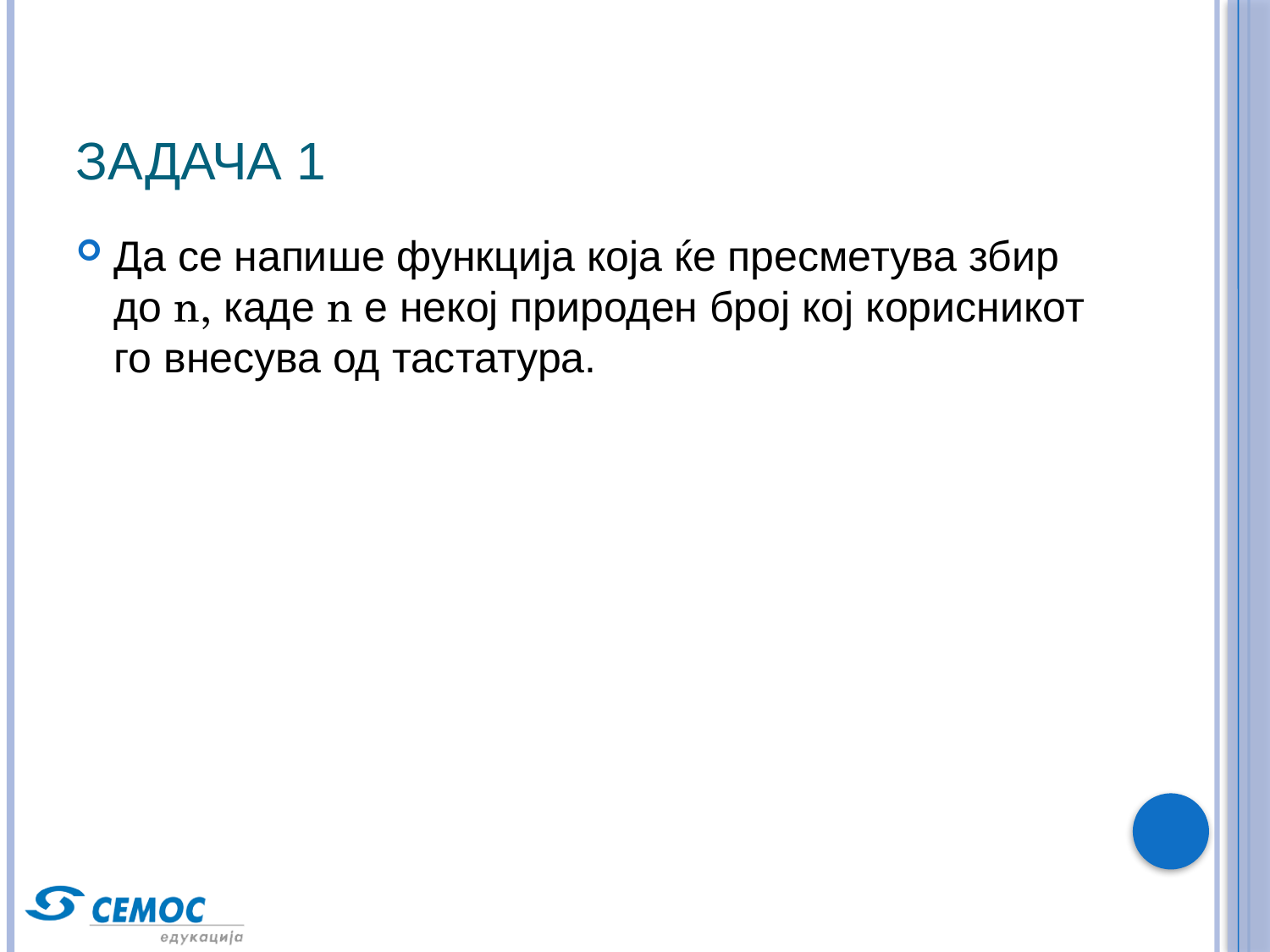

# Задача 1
Да се напише функција која ќе пресметува збир до n, каде n е некој природен број кој корисникот го внесува од тастатура.